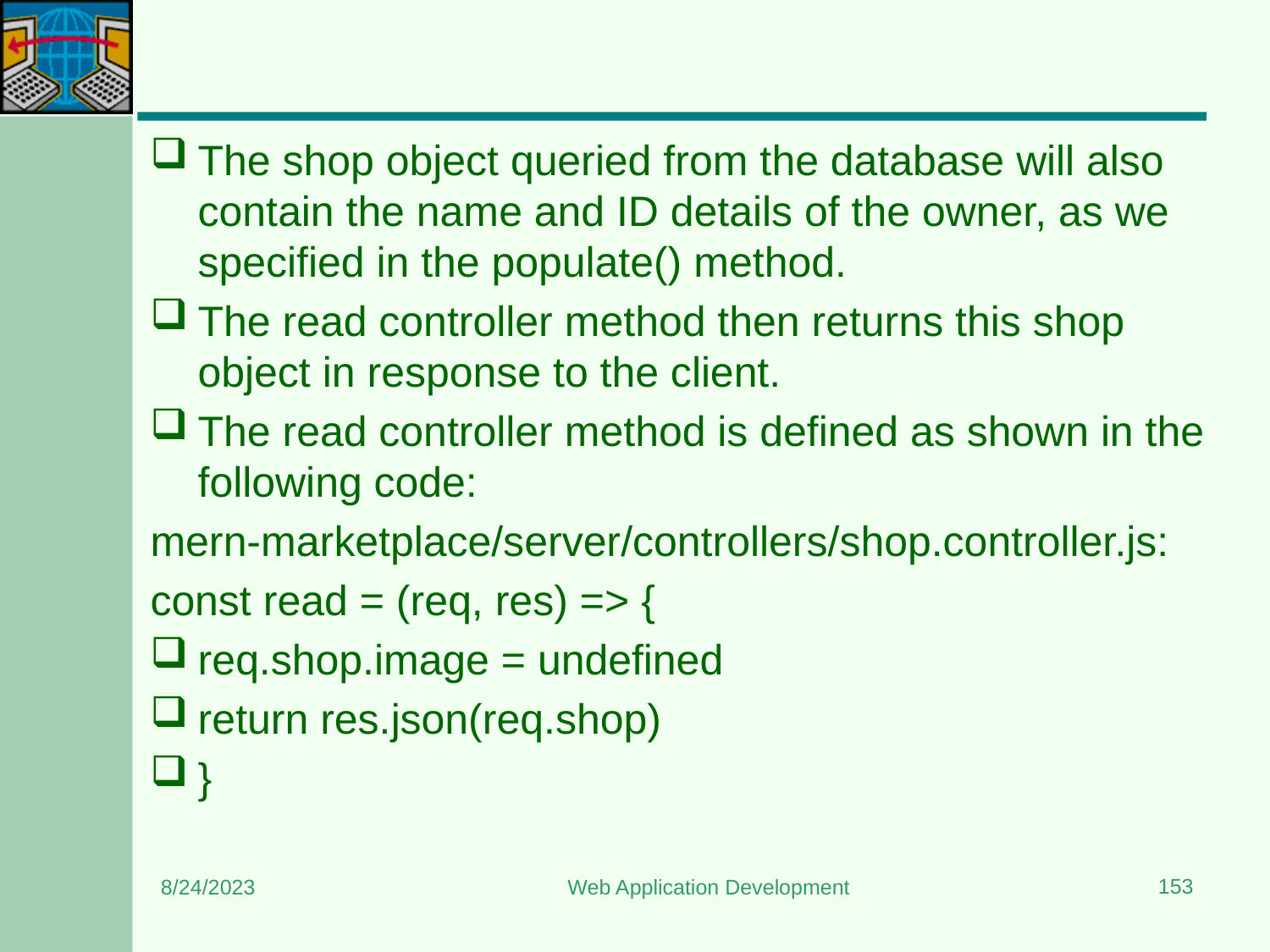

#
The shop object queried from the database will also contain the name and ID details of the owner, as we specified in the populate() method.
The read controller method then returns this shop object in response to the client.
The read controller method is defined as shown in the following code:
mern-marketplace/server/controllers/shop.controller.js:
const read = (req, res) => {
req.shop.image = undefined
return res.json(req.shop)
}
153
8/24/2023
Web Application Development